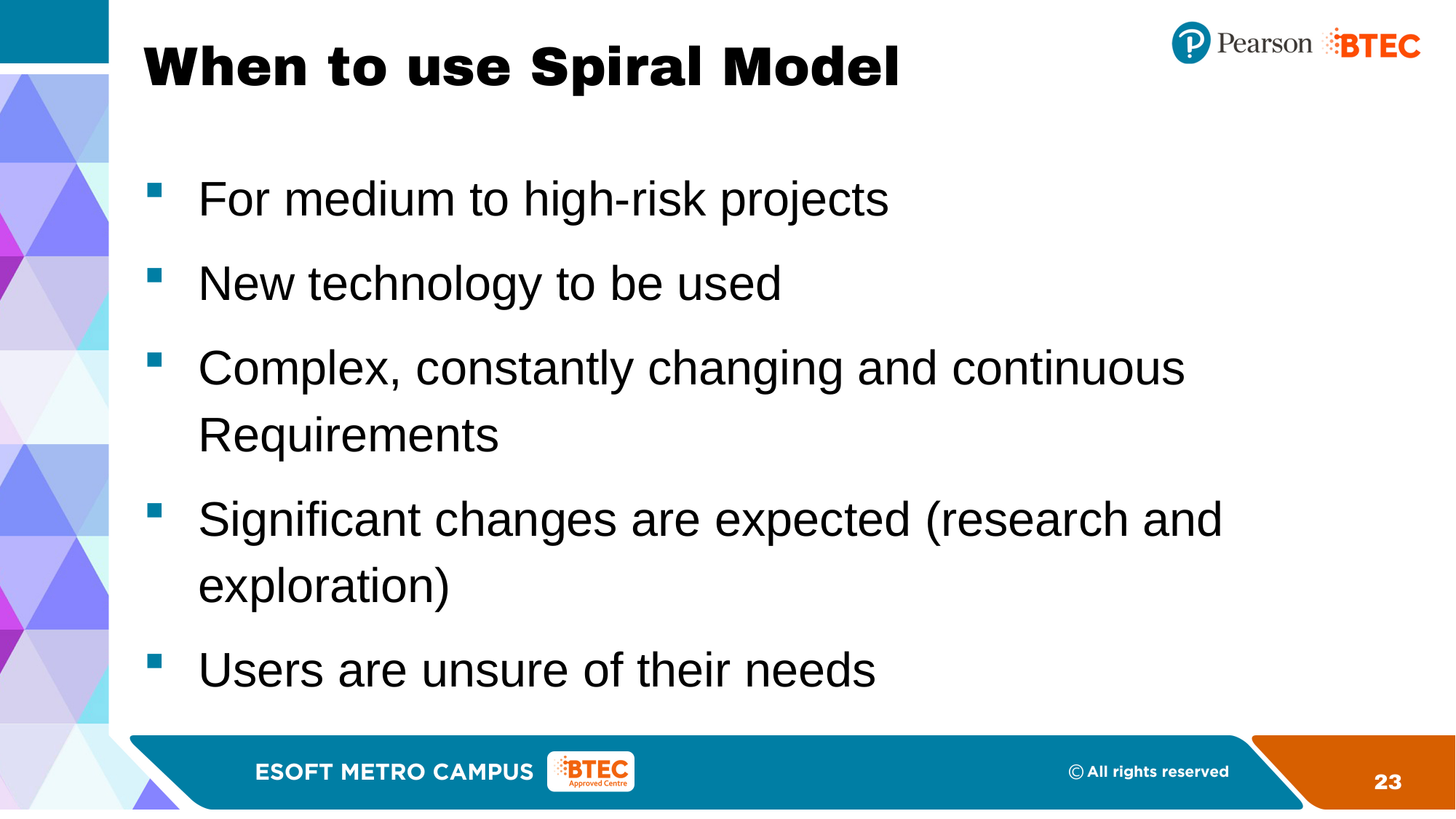

# When to use Spiral Model
For medium to high-risk projects
New technology to be used
Complex, constantly changing and continuous Requirements
Significant changes are expected (research and exploration)
Users are unsure of their needs

23